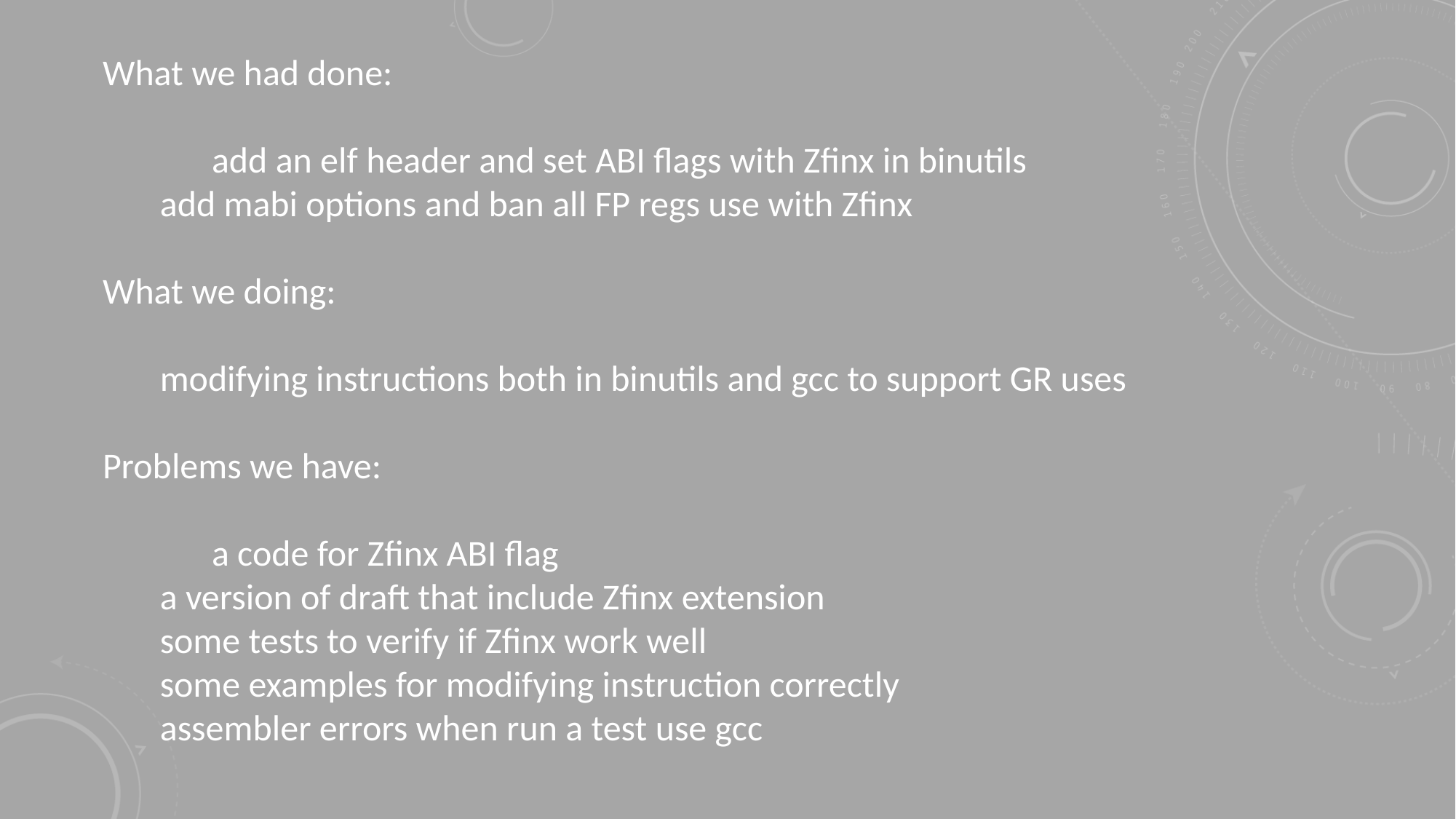

What we had done:

	add an elf header and set ABI flags with Zfinx in binutils
       add mabi options and ban all FP regs use with Zfinx

What we doing:

       modifying instructions both in binutils and gcc to support GR uses

Problems we have:

	a code for Zfinx ABI flag
       a version of draft that include Zfinx extension
       some tests to verify if Zfinx work well
       some examples for modifying instruction correctly
       assembler errors when run a test use gcc